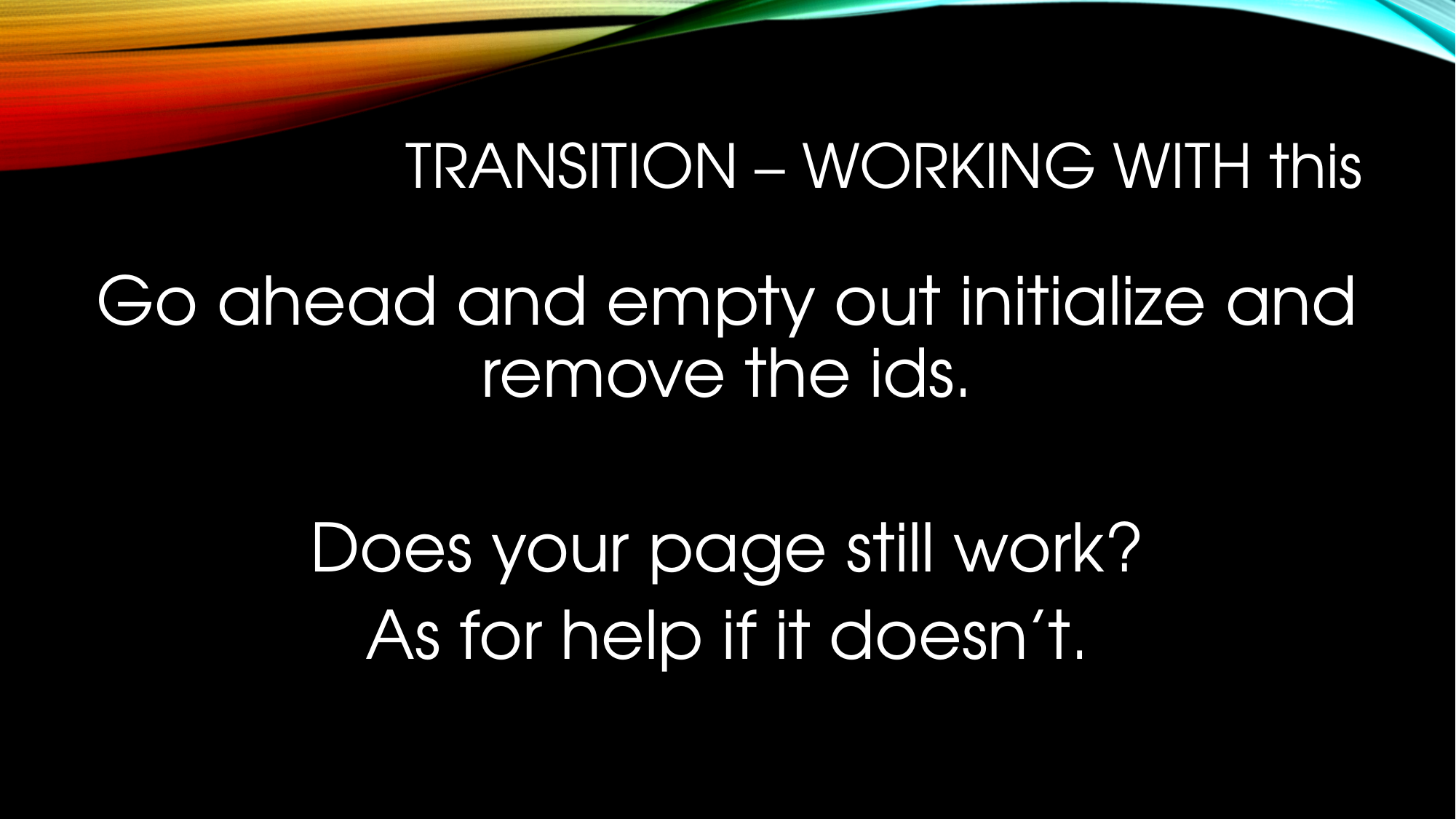

# Transition – Working with this
Go ahead and empty out initialize and remove the ids.

Does your page still work?
As for help if it doesn’t.